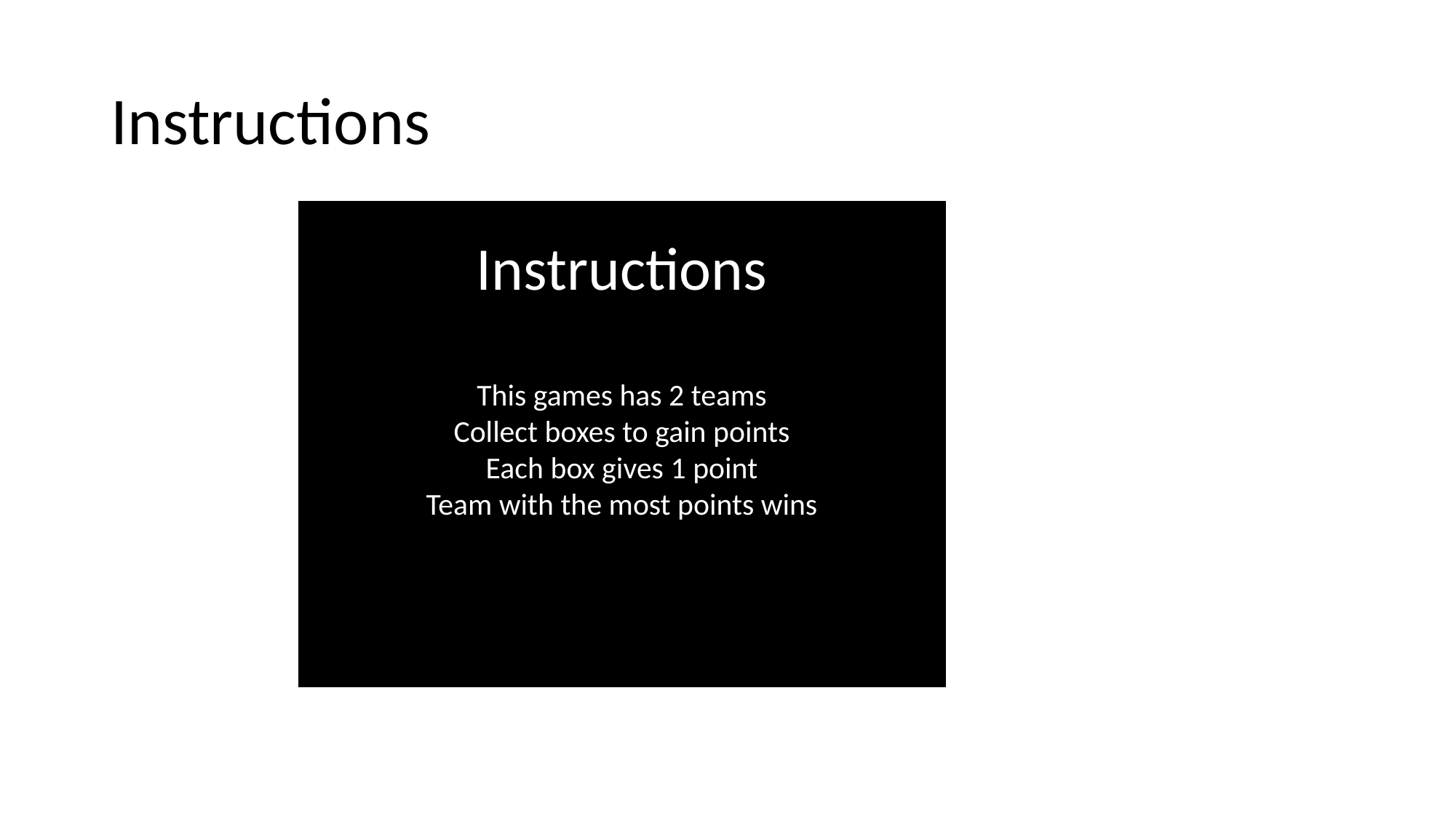

# Instructions
Instructions

This games has 2 teams
Collect boxes to gain points
Each box gives 1 point
Team with the most points wins